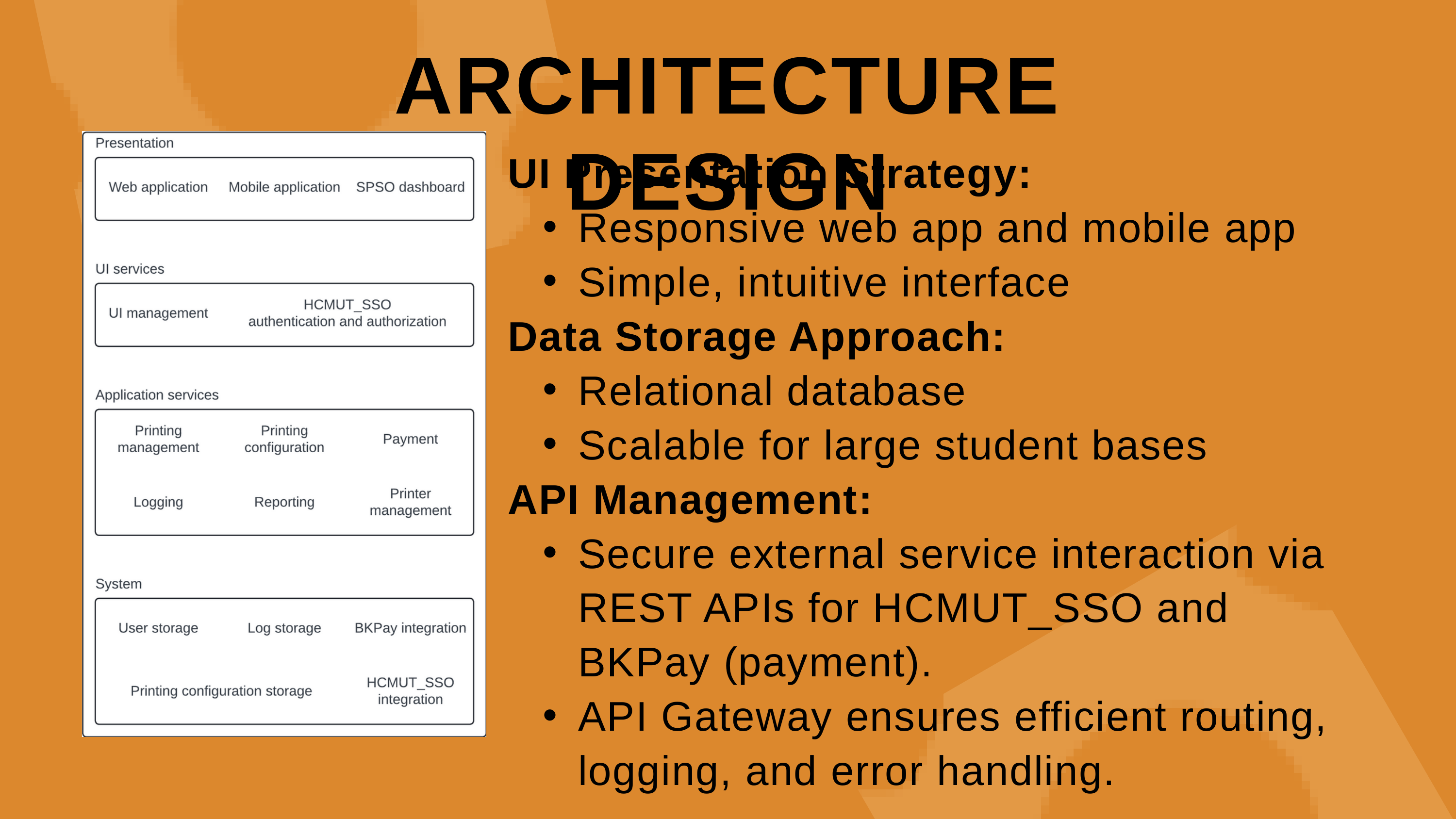

ARCHITECTURE DESIGN

UI Presentation Strategy:
Responsive web app and mobile app
Simple, intuitive interface
Data Storage Approach:
Relational database
Scalable for large student bases
API Management:
Secure external service interaction via REST APIs for HCMUT_SSO and BKPay (payment).
API Gateway ensures efficient routing, logging, and error handling.